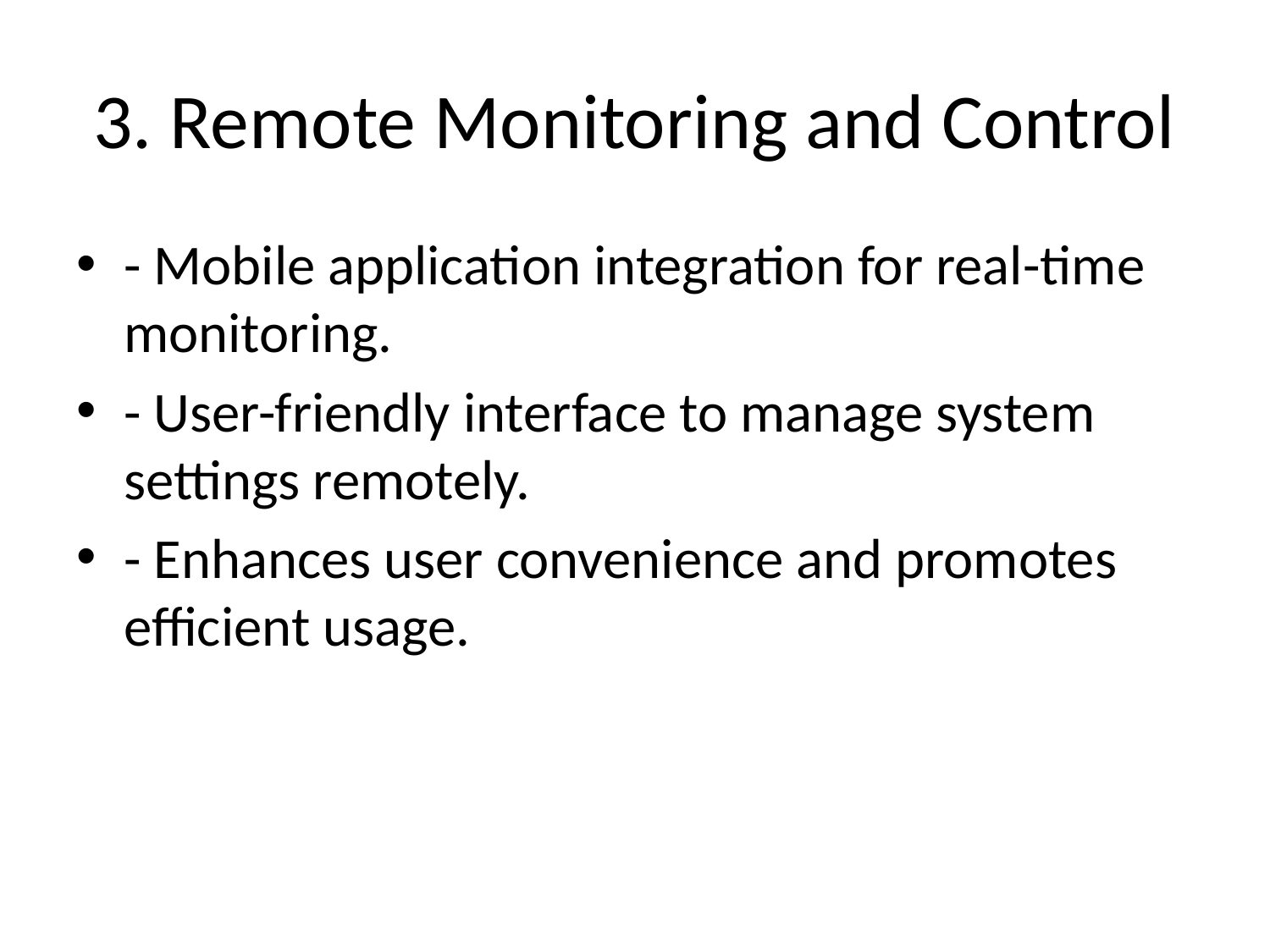

# 3. Remote Monitoring and Control
- Mobile application integration for real-time monitoring.
- User-friendly interface to manage system settings remotely.
- Enhances user convenience and promotes efficient usage.